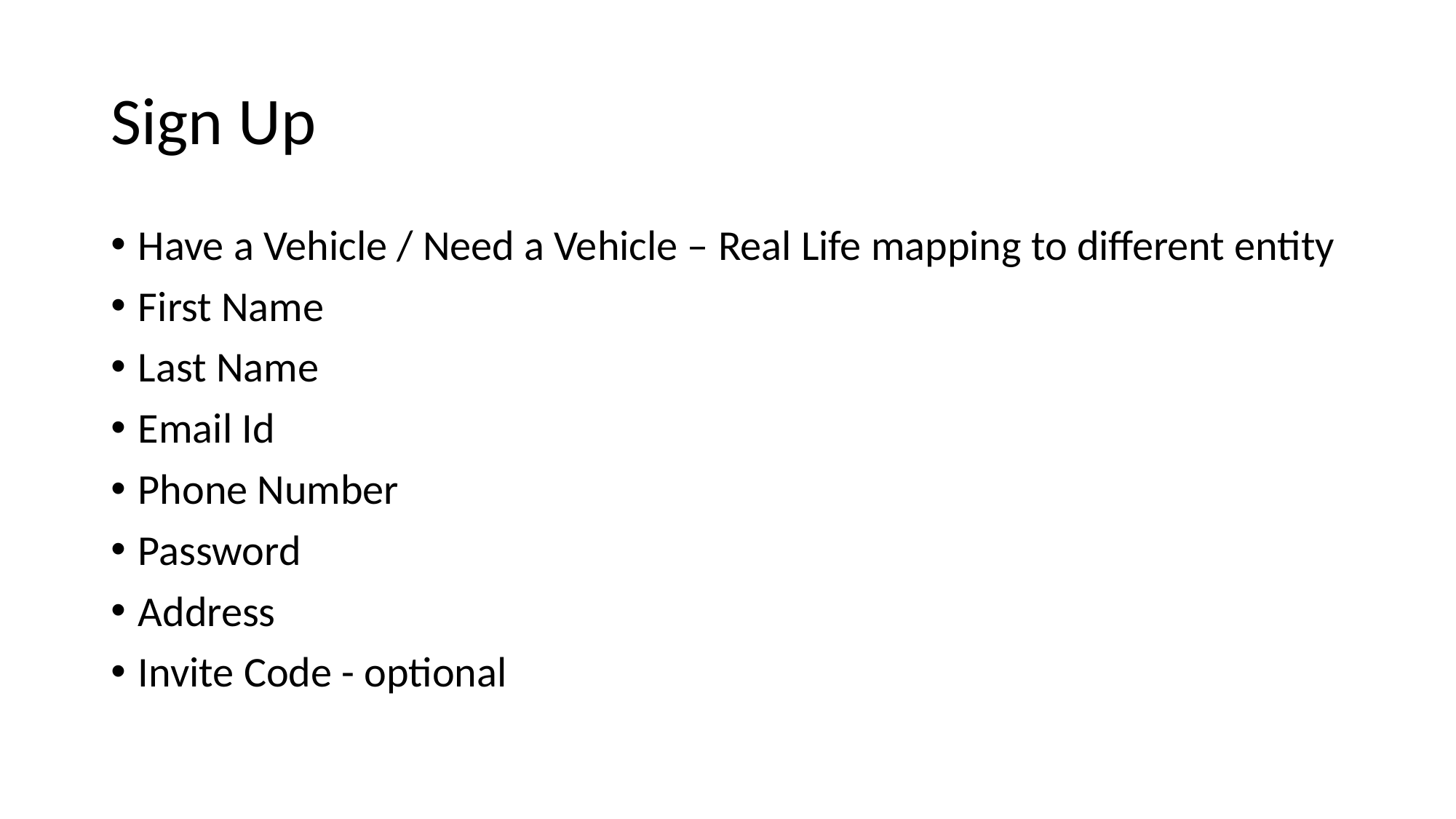

# Sign Up
Have a Vehicle / Need a Vehicle – Real Life mapping to different entity
First Name
Last Name
Email Id
Phone Number
Password
Address
Invite Code - optional